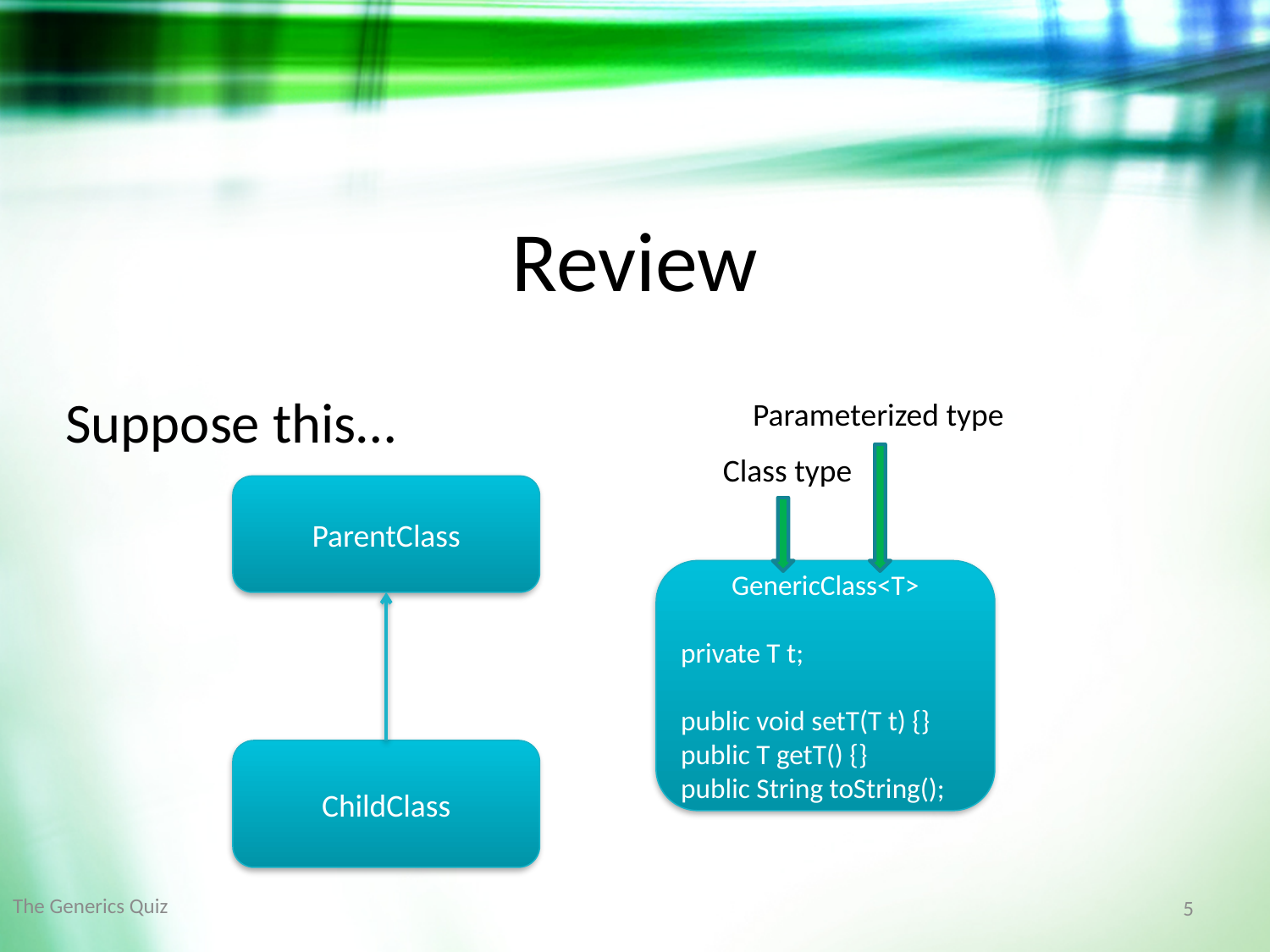

Review
Suppose this…

Parameterized type
Class type

ParentClass

GenericClass<T>

private T t;

public void setT(T t) {}
public T getT() {}
public String toString();
ChildClass
The Generics Quiz
5